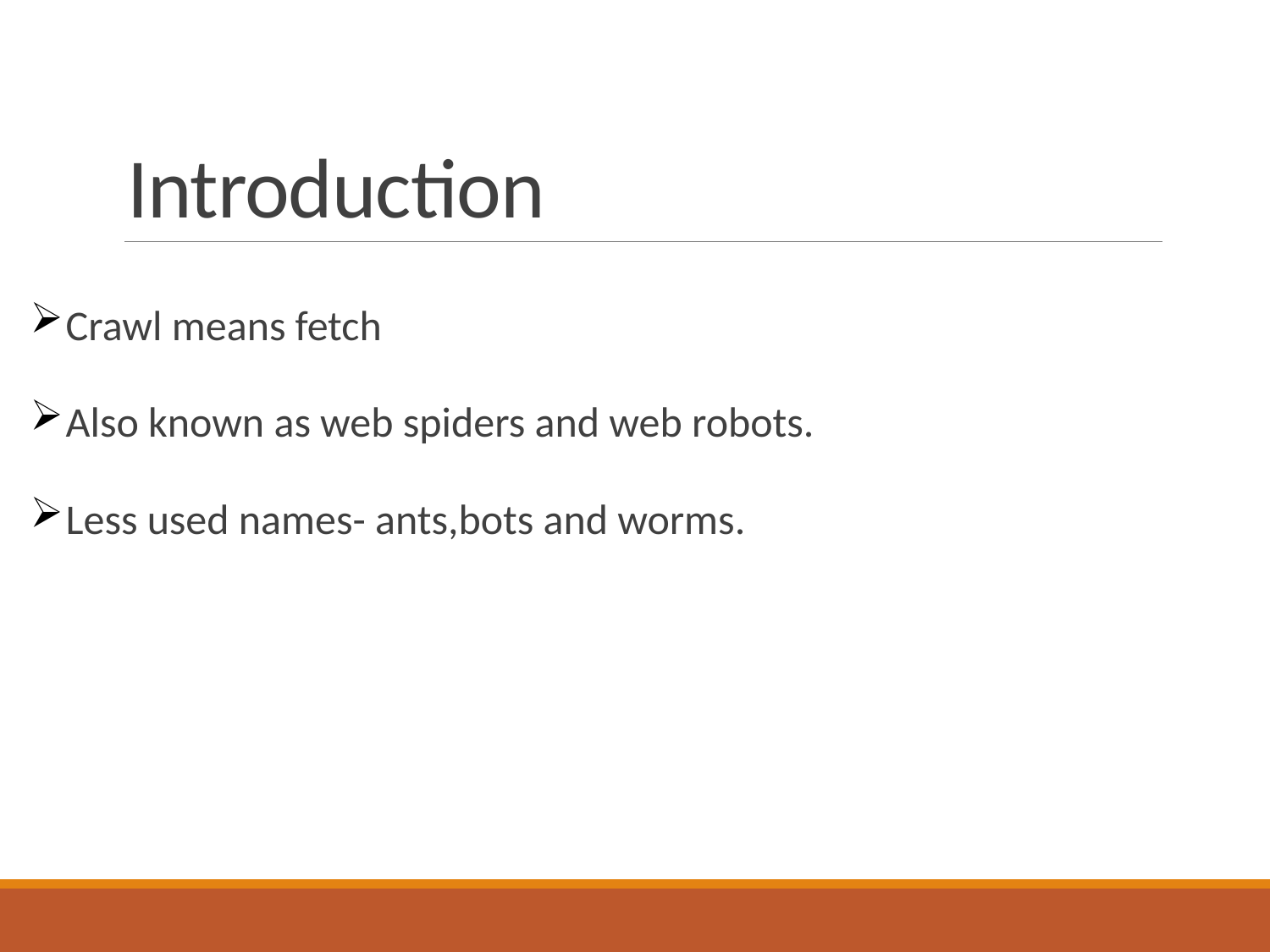

# Introduction
Crawl means fetch
Also known as web spiders and web robots.
Less used names- ants,bots and worms.